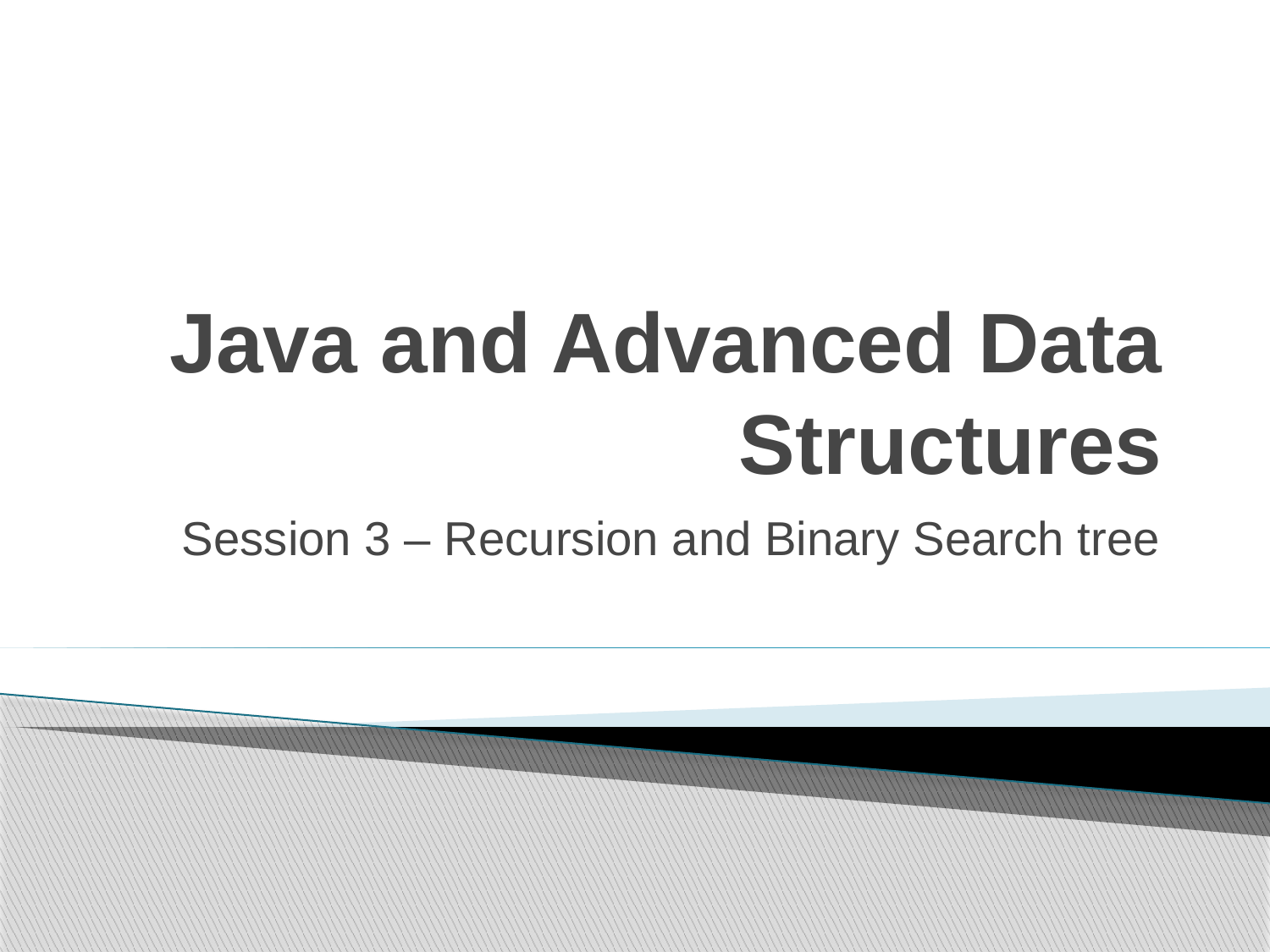

# Java and Advanced Data Structures
Session 3 – Recursion and Binary Search tree